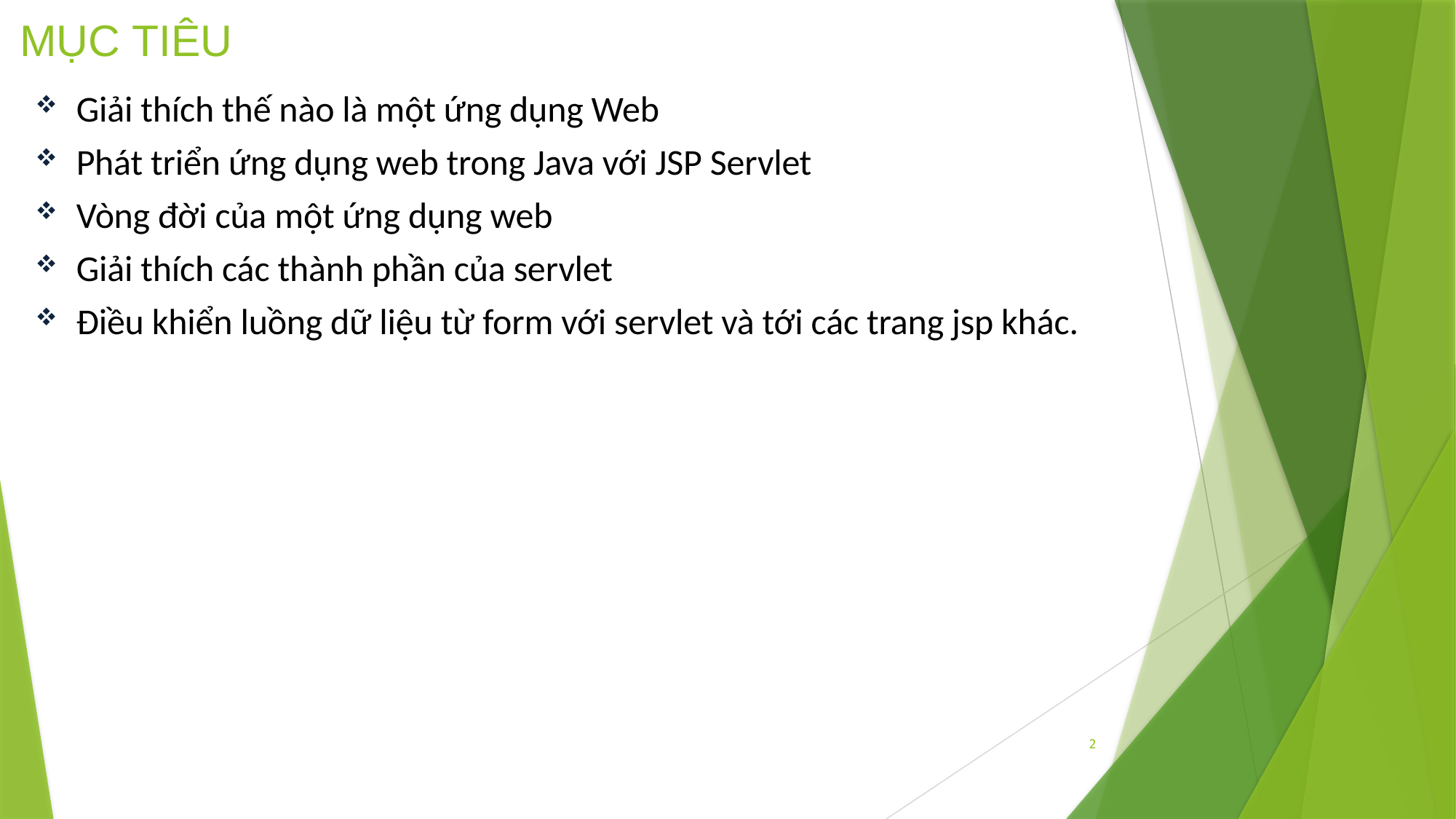

# MỤC TIÊU
Giải thích thế nào là một ứng dụng Web
Phát triển ứng dụng web trong Java với JSP Servlet
Vòng đời của một ứng dụng web
Giải thích các thành phần của servlet
Điều khiển luồng dữ liệu từ form với servlet và tới các trang jsp khác.
2